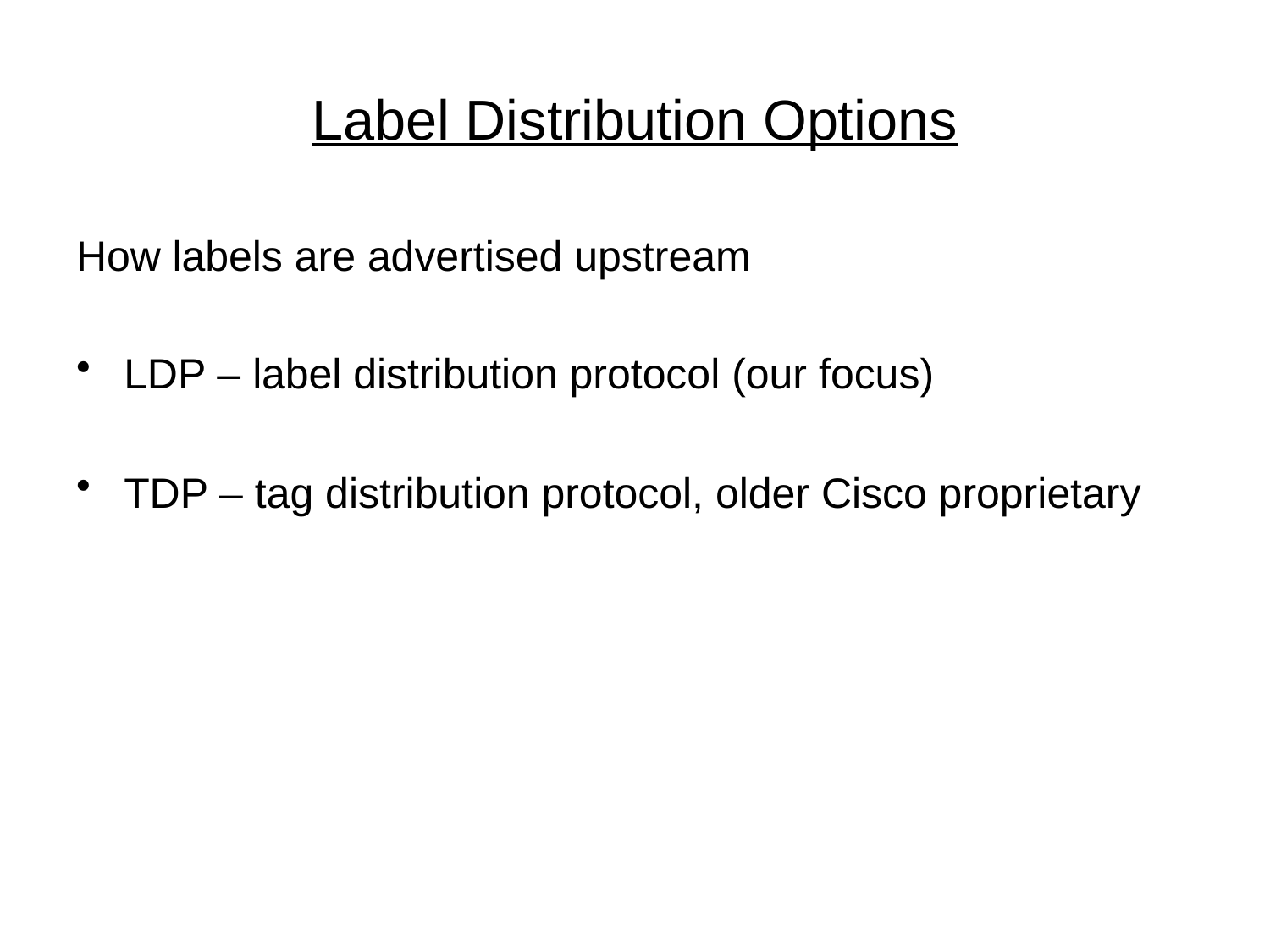

# Label Distribution Options
How labels are advertised upstream

LDP – label distribution protocol (our focus)

TDP – tag distribution protocol, older Cisco proprietary